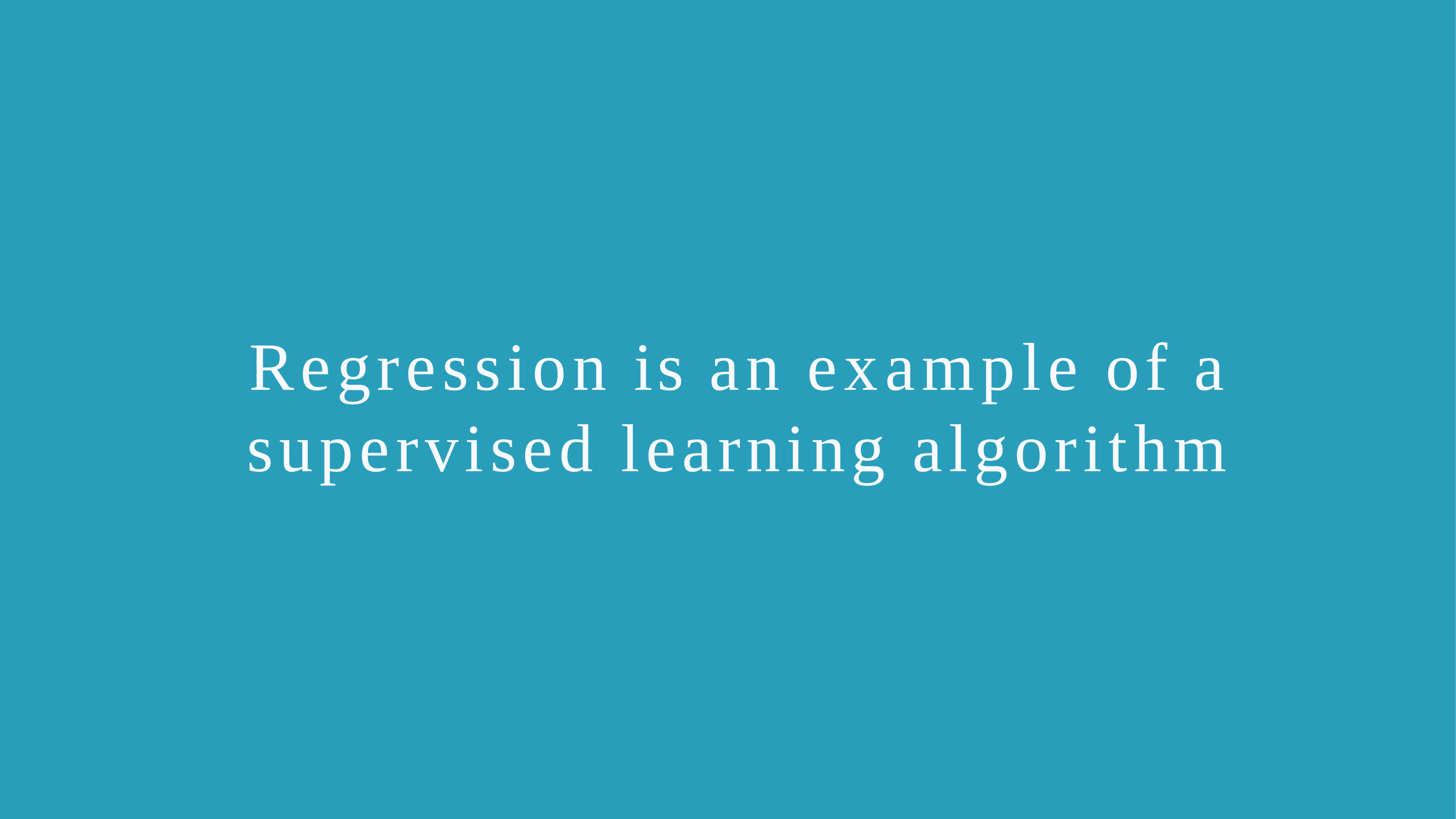

Regression is an example of a supervised learning algorithm